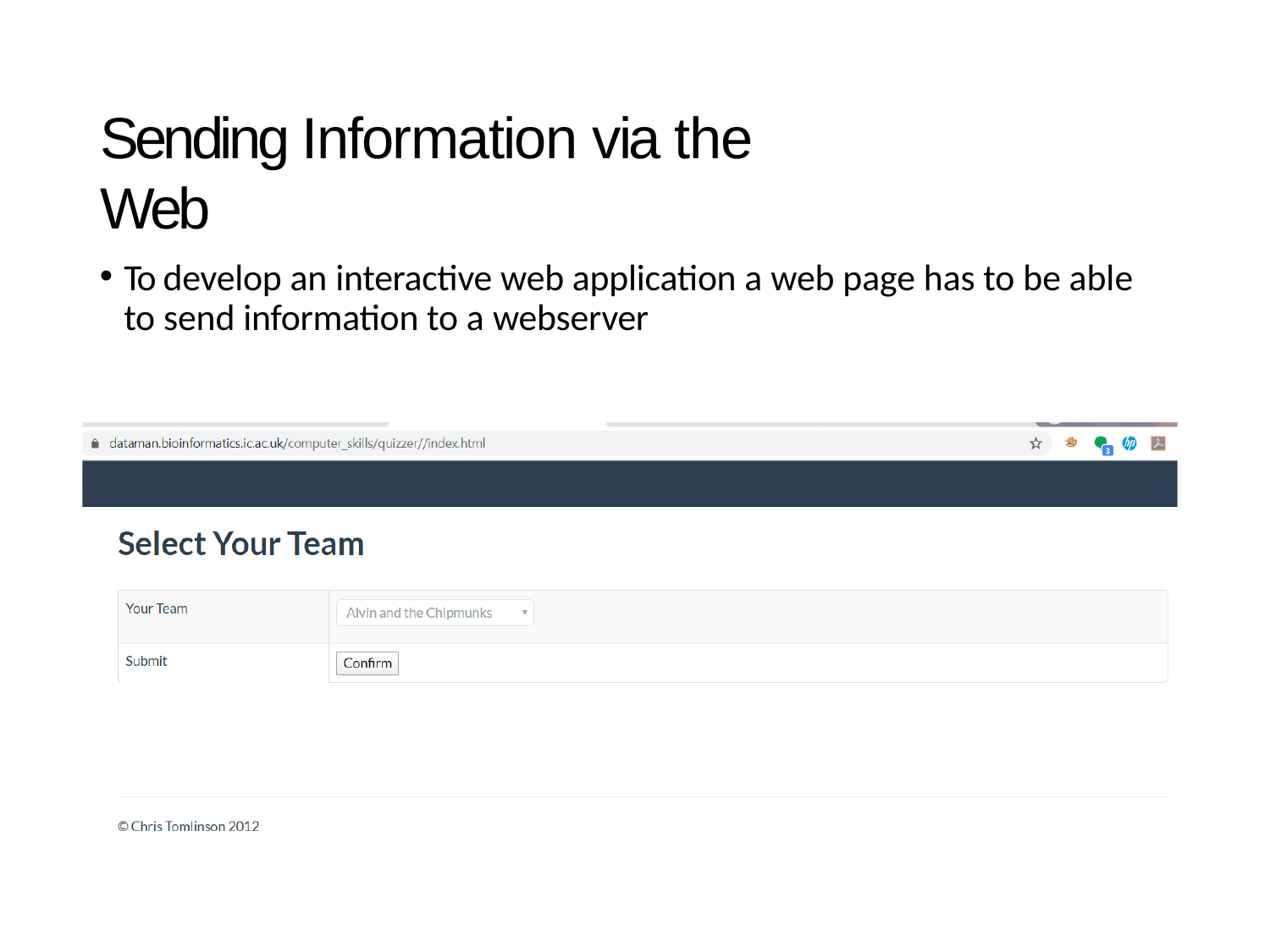

# Sending Information via the Web
To develop an interactive web application a web page has to be able  to send information to a webserver